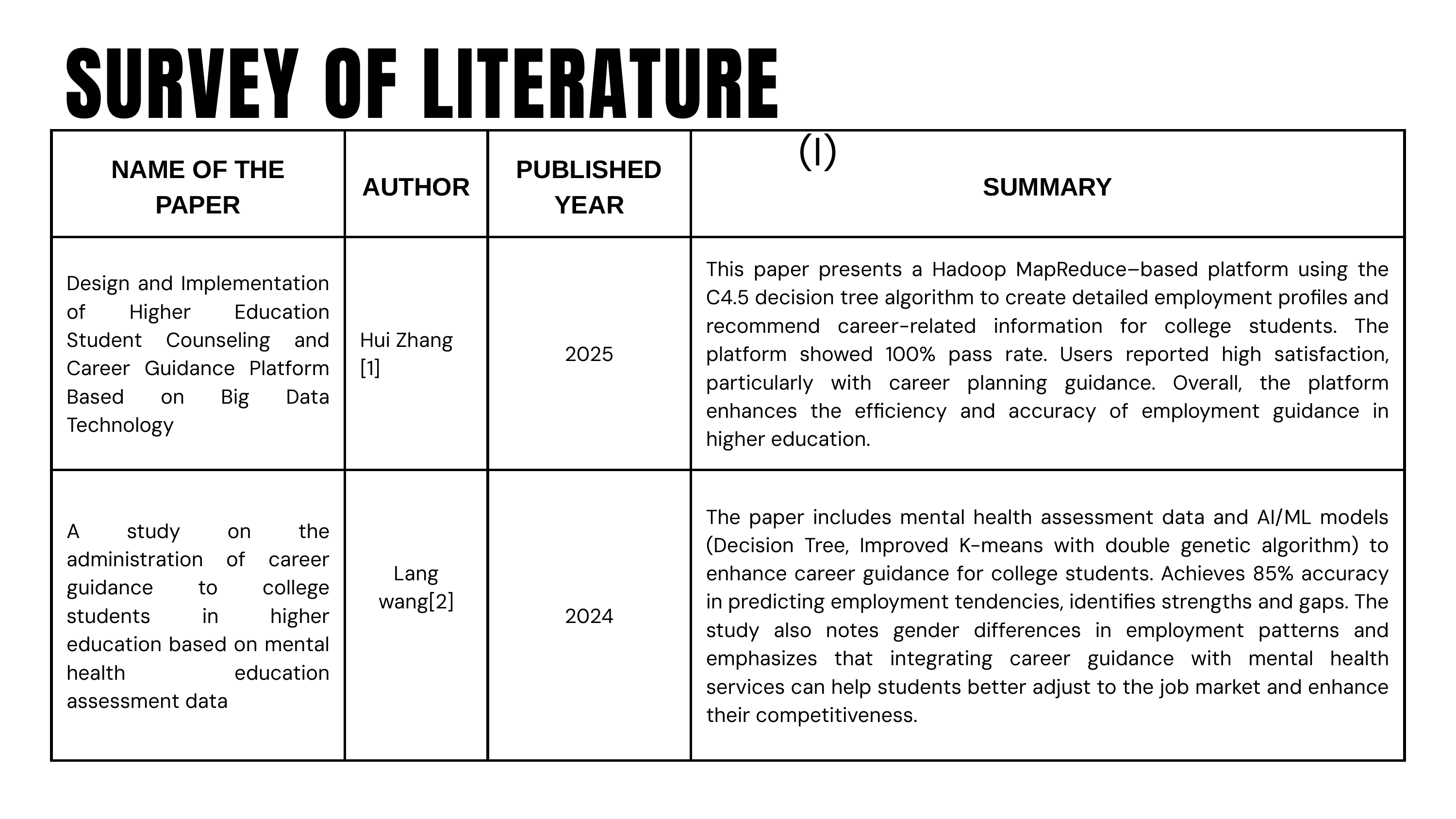

SURVEY OF LITERATURE
 (I)
| NAME OF THE PAPER | AUTHOR | PUBLISHED YEAR | SUMMARY |
| --- | --- | --- | --- |
| Design and Implementation of Higher Education Student Counseling and Career Guidance Platform Based on Big Data Technology | Hui Zhang [1] | 2025 | This paper presents a Hadoop MapReduce–based platform using the C4.5 decision tree algorithm to create detailed employment profiles and recommend career-related information for college students. The platform showed 100% pass rate. Users reported high satisfaction, particularly with career planning guidance. Overall, the platform enhances the efficiency and accuracy of employment guidance in higher education. |
| A study on the administration of career guidance to college students in higher education based on mental health education assessment data | Lang wang[2] | 2024 | The paper includes mental health assessment data and AI/ML models (Decision Tree, Improved K-means with double genetic algorithm) to enhance career guidance for college students. Achieves 85% accuracy in predicting employment tendencies, identifies strengths and gaps. The study also notes gender differences in employment patterns and emphasizes that integrating career guidance with mental health services can help students better adjust to the job market and enhance their competitiveness. |